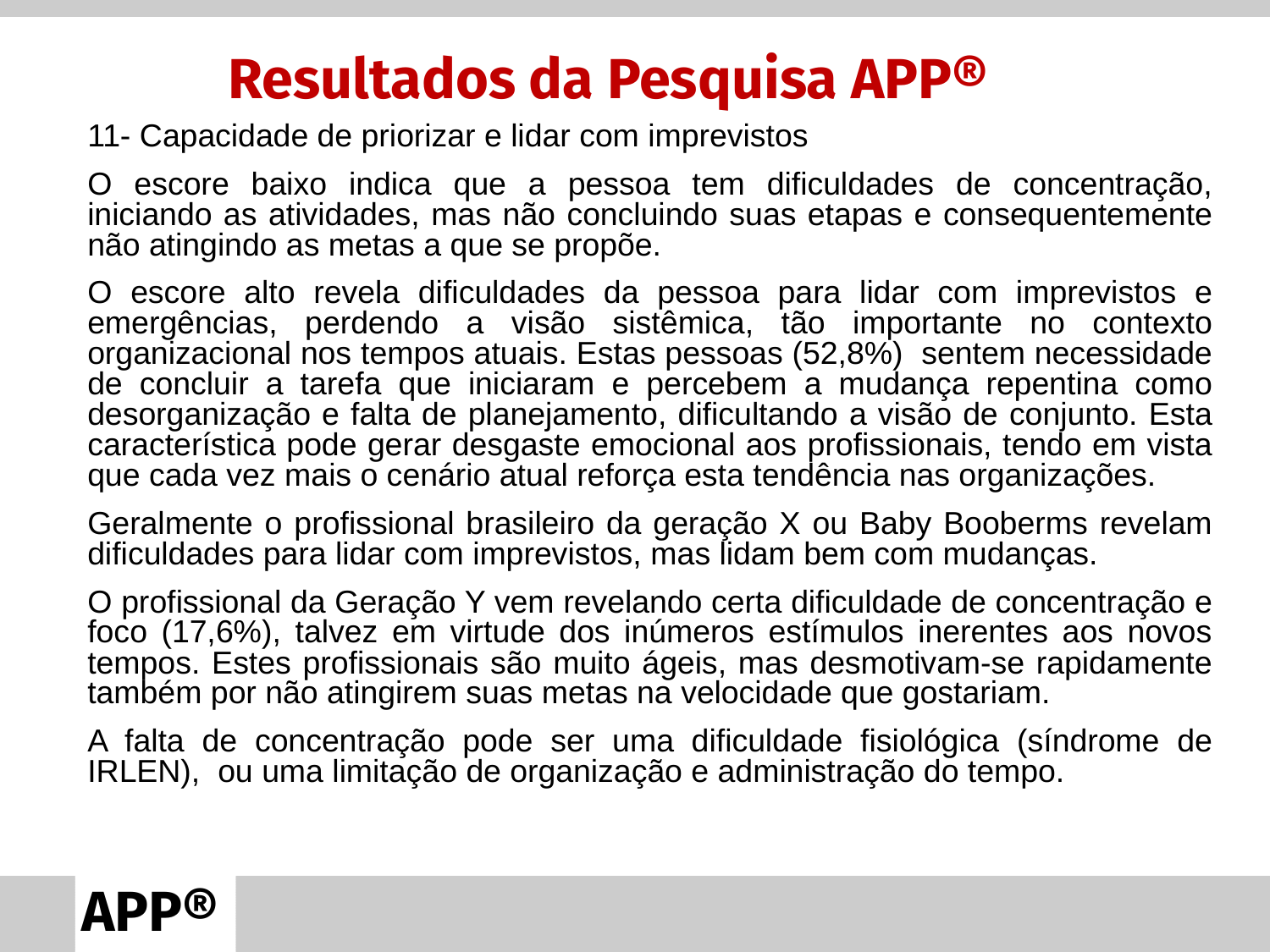

Resultados da Pesquisa APP®
11- Capacidade de priorizar e lidar com imprevistos
O escore baixo indica que a pessoa tem dificuldades de concentração, iniciando as atividades, mas não concluindo suas etapas e consequentemente não atingindo as metas a que se propõe.
O escore alto revela dificuldades da pessoa para lidar com imprevistos e emergências, perdendo a visão sistêmica, tão importante no contexto organizacional nos tempos atuais. Estas pessoas (52,8%)  sentem necessidade de concluir a tarefa que iniciaram e percebem a mudança repentina como desorganização e falta de planejamento, dificultando a visão de conjunto. Esta característica pode gerar desgaste emocional aos profissionais, tendo em vista que cada vez mais o cenário atual reforça esta tendência nas organizações.
Geralmente o profissional brasileiro da geração X ou Baby Booberms revelam dificuldades para lidar com imprevistos, mas lidam bem com mudanças.
O profissional da Geração Y vem revelando certa dificuldade de concentração e foco (17,6%), talvez em virtude dos inúmeros estímulos inerentes aos novos tempos. Estes profissionais são muito ágeis, mas desmotivam-se rapidamente também por não atingirem suas metas na velocidade que gostariam.
A falta de concentração pode ser uma dificuldade fisiológica (síndrome de IRLEN),  ou uma limitação de organização e administração do tempo.